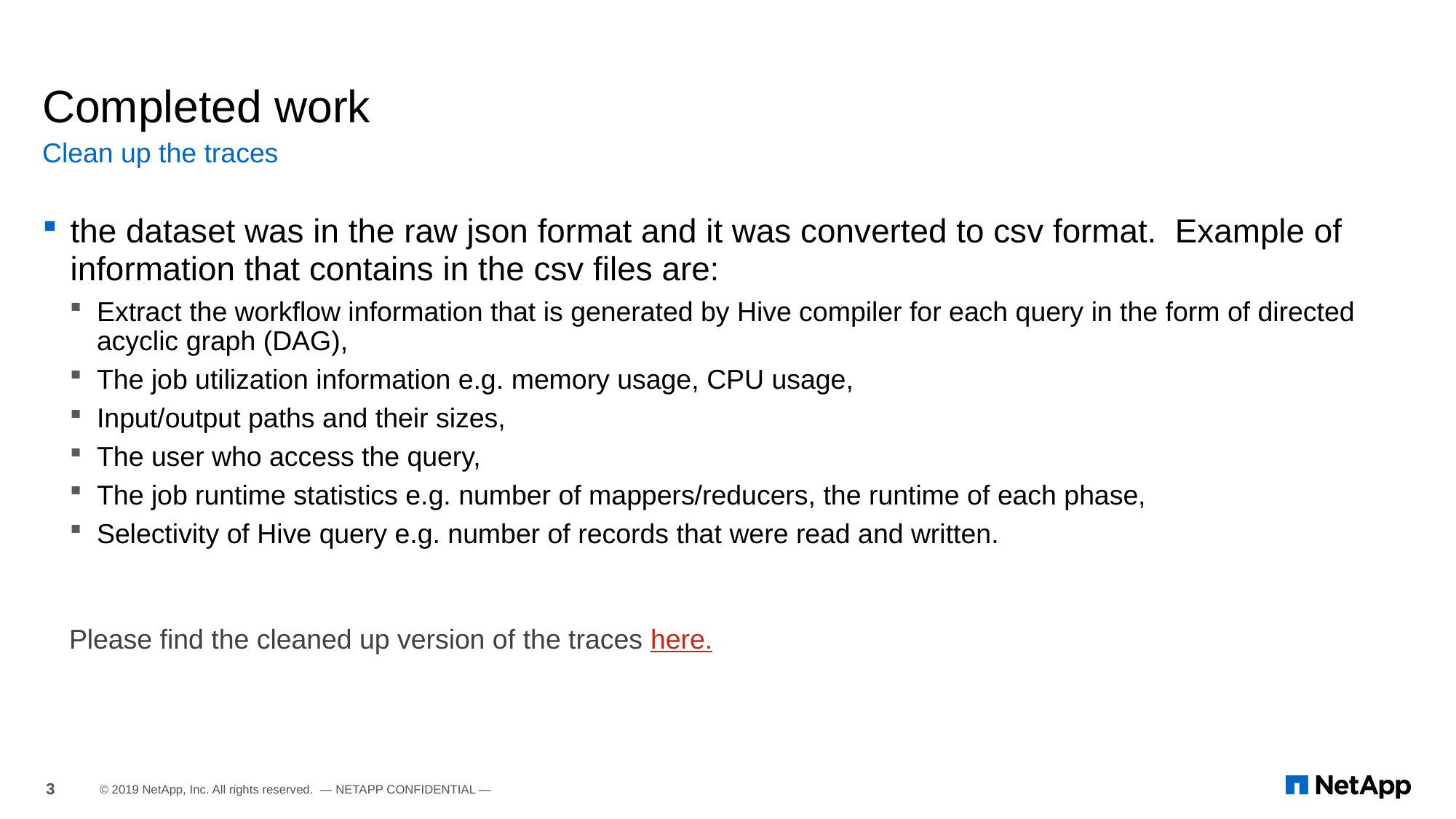

# Completed work
Clean up the traces
the dataset was in the raw json format and it was converted to csv format.  Example of information that contains in the csv files are:
Extract the workflow information that is generated by Hive compiler for each query in the form of directed acyclic graph (DAG),
The job utilization information e.g. memory usage, CPU usage,
Input/output paths and their sizes,
The user who access the query,
The job runtime statistics e.g. number of mappers/reducers, the runtime of each phase,
Selectivity of Hive query e.g. number of records that were read and written.

Please find the cleaned up version of the traces here.
3
© 2019 NetApp, Inc. All rights reserved.  — NETAPP CONFIDENTIAL —